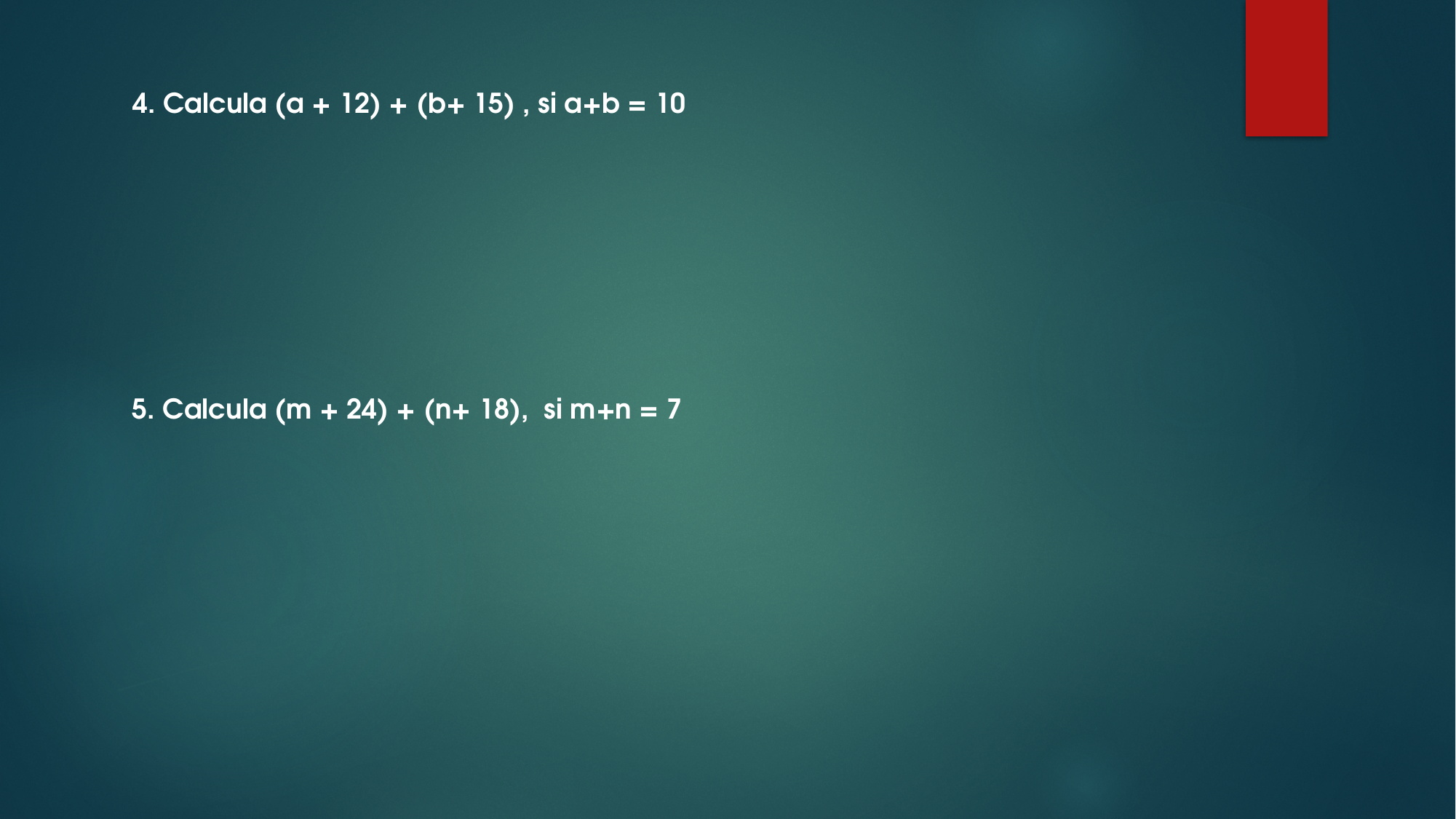

4. Calcula (a + 12) + (b+ 15) , si a+b = 10
5. Calcula (m + 24) + (n+ 18),  si m+n = 7